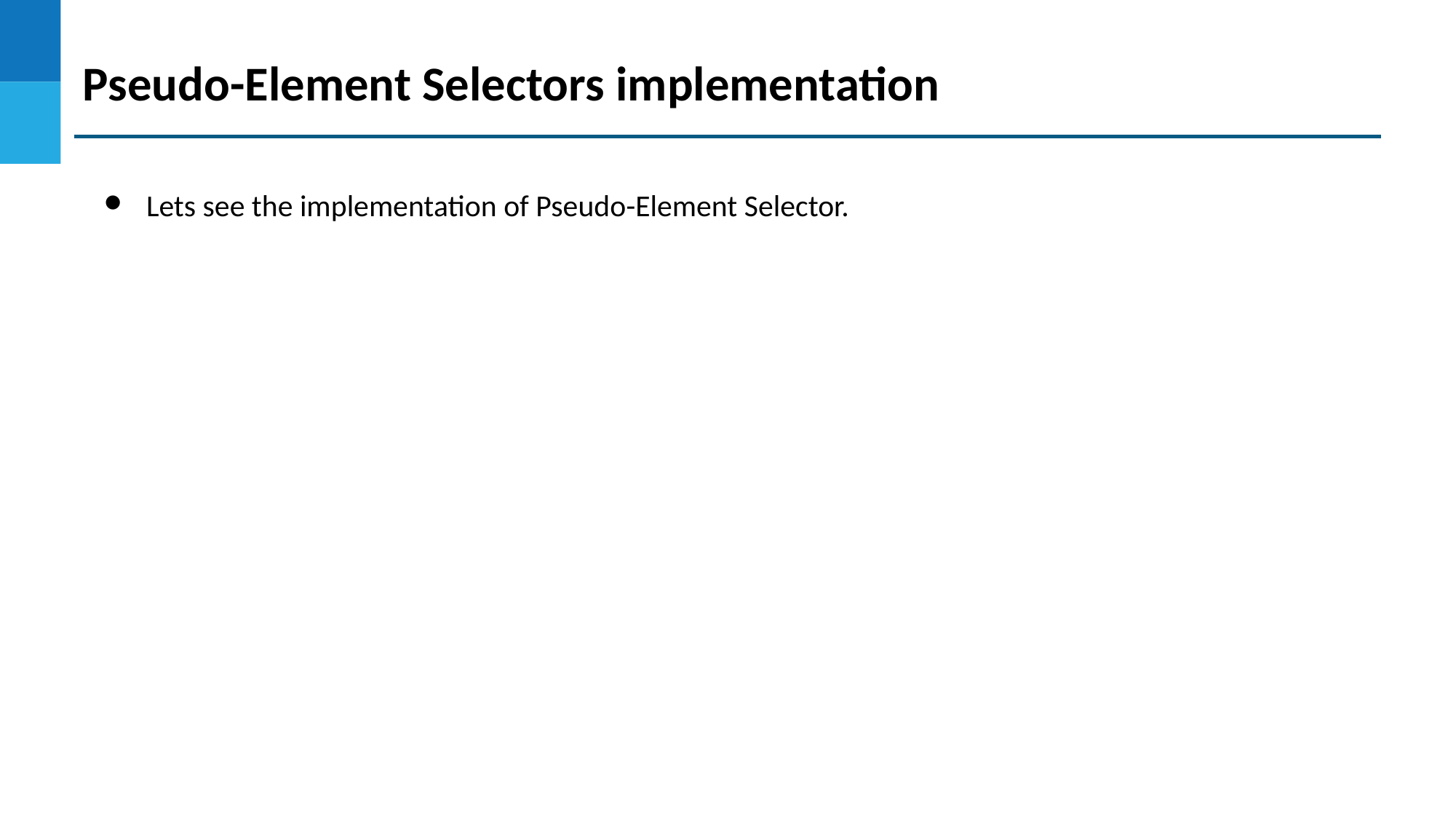

Pseudo-Element Selectors implementation
Lets see the implementation of Pseudo-Element Selector.